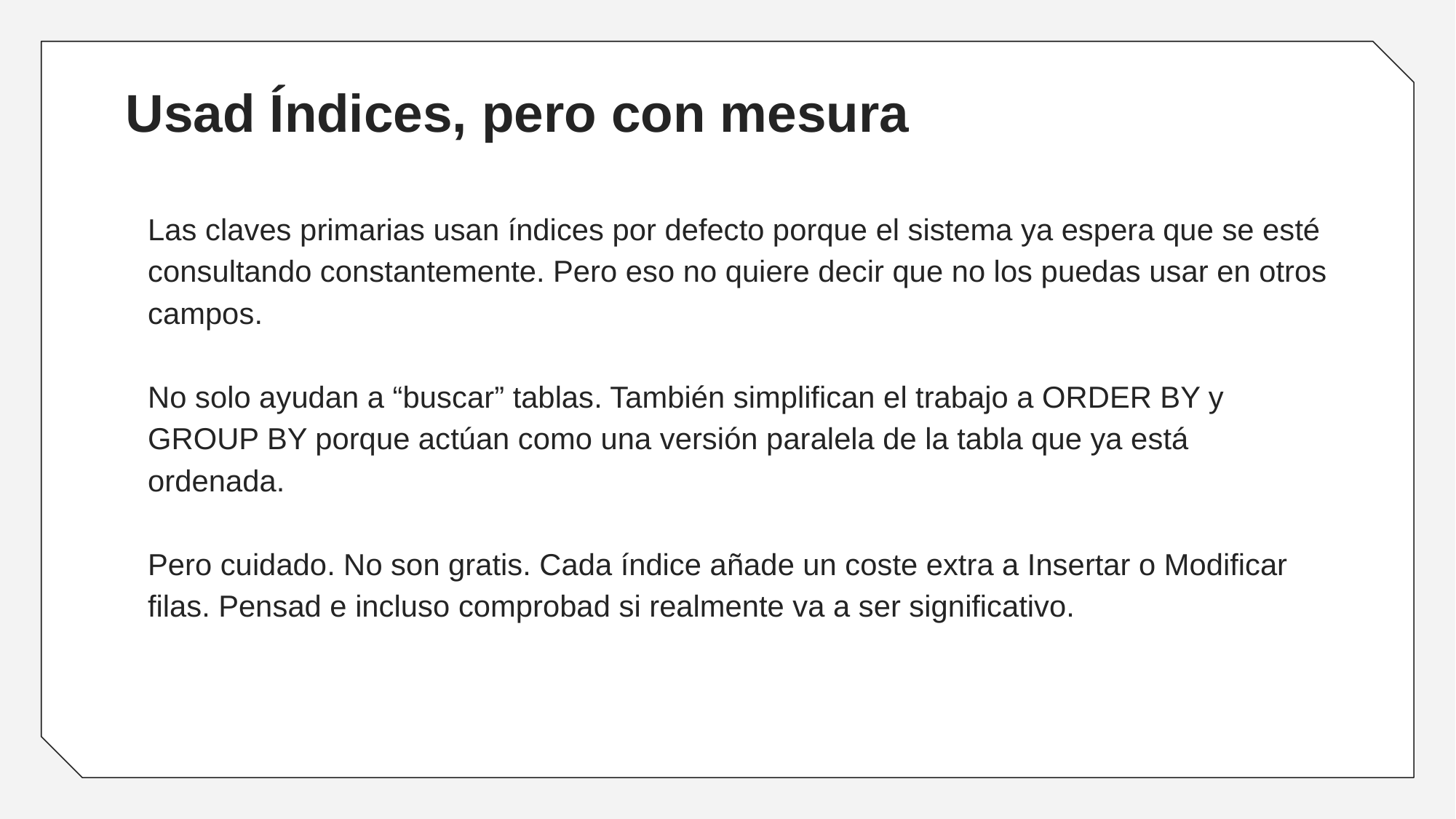

# Usad Índices, pero con mesura
Las claves primarias usan índices por defecto porque el sistema ya espera que se esté consultando constantemente. Pero eso no quiere decir que no los puedas usar en otros campos.

No solo ayudan a “buscar” tablas. También simplifican el trabajo a ORDER BY y GROUP BY porque actúan como una versión paralela de la tabla que ya está ordenada.

Pero cuidado. No son gratis. Cada índice añade un coste extra a Insertar o Modificar filas. Pensad e incluso comprobad si realmente va a ser significativo.